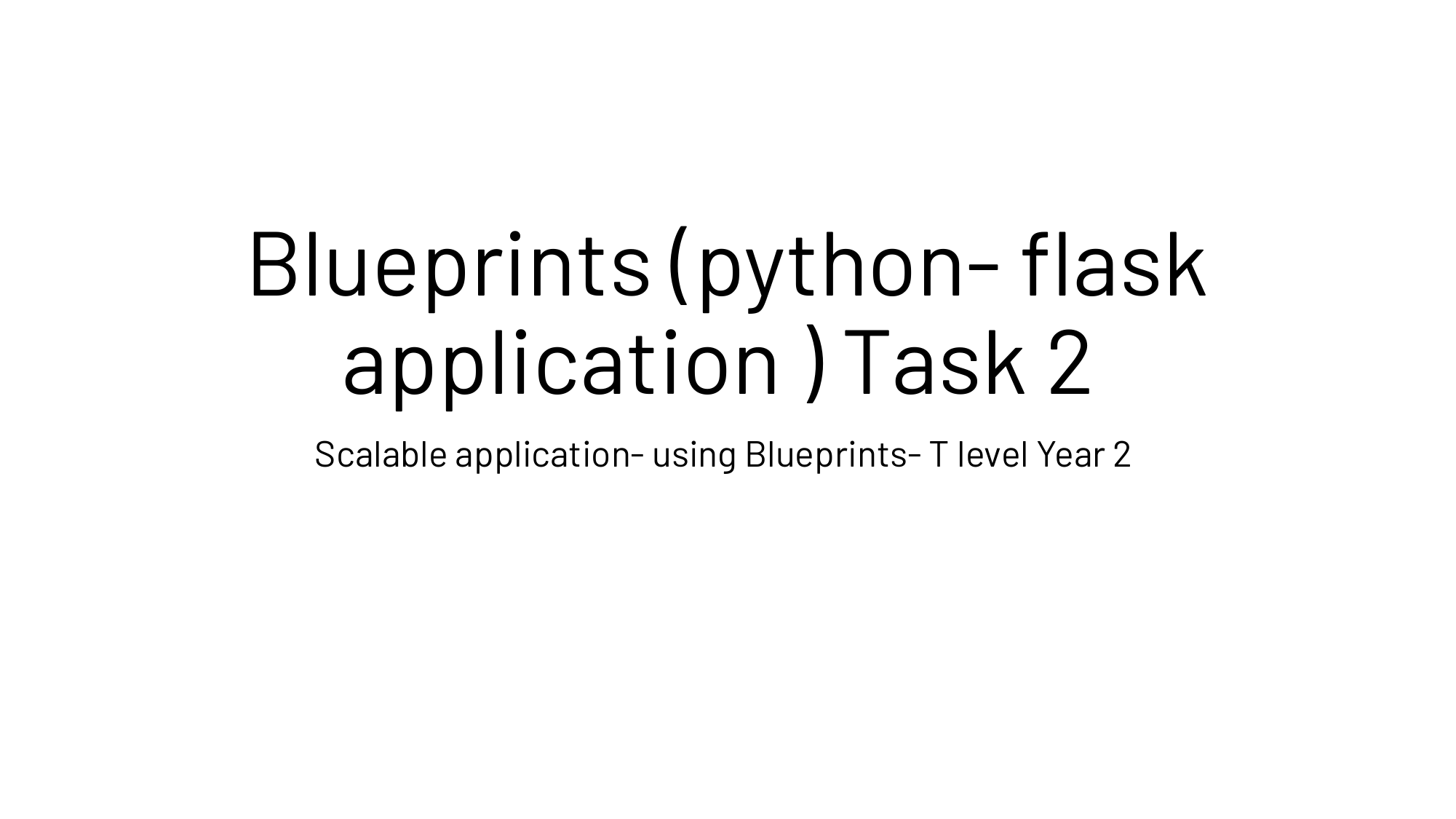

# Blueprints (python- flask application ) Task 2
Scalable application- using Blueprints- T level Year 2